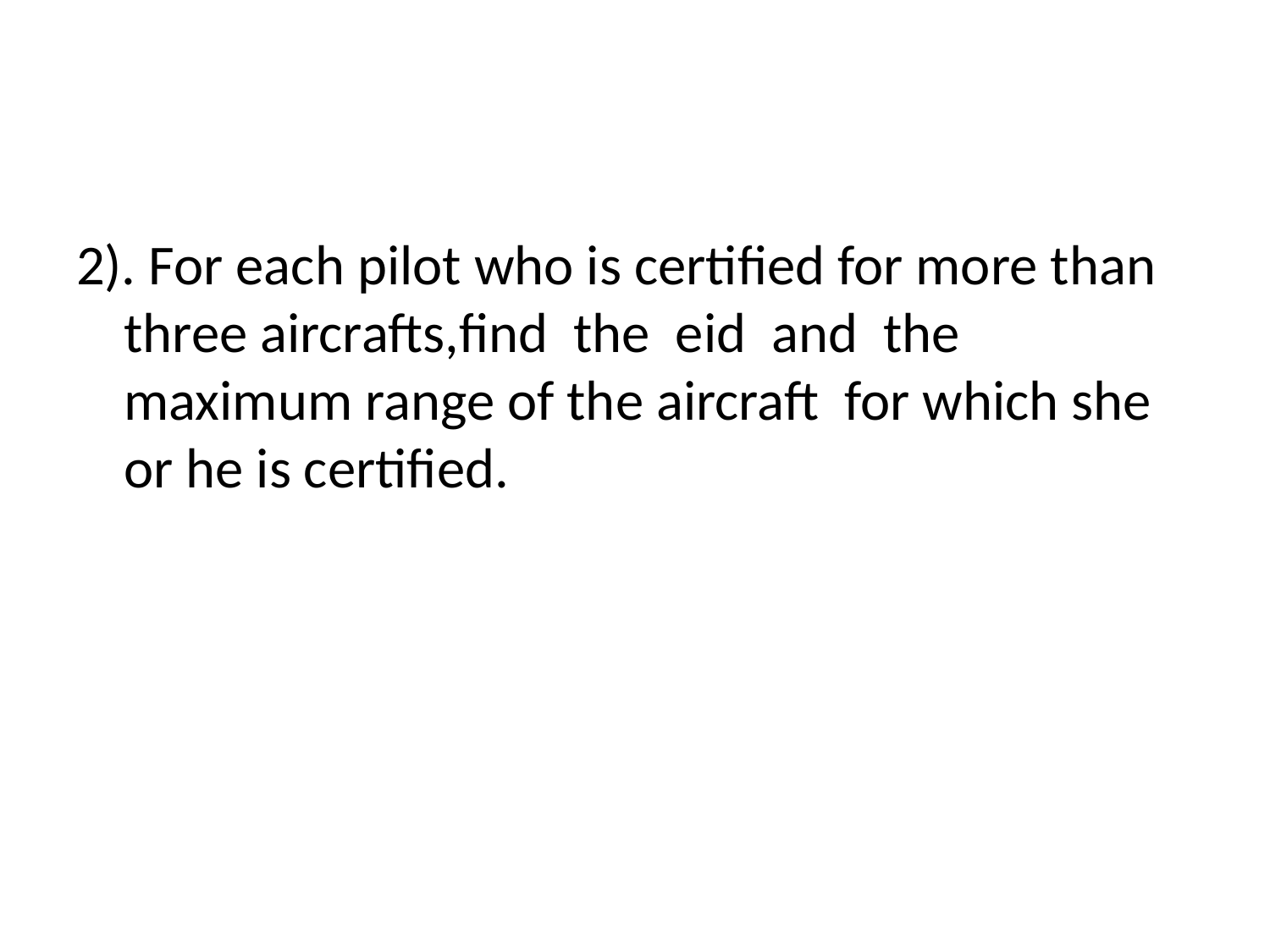

#
2). For each pilot who is certified for more than three aircrafts,find  the  eid  and  the  maximum range of the aircraft  for which she or he is certified.